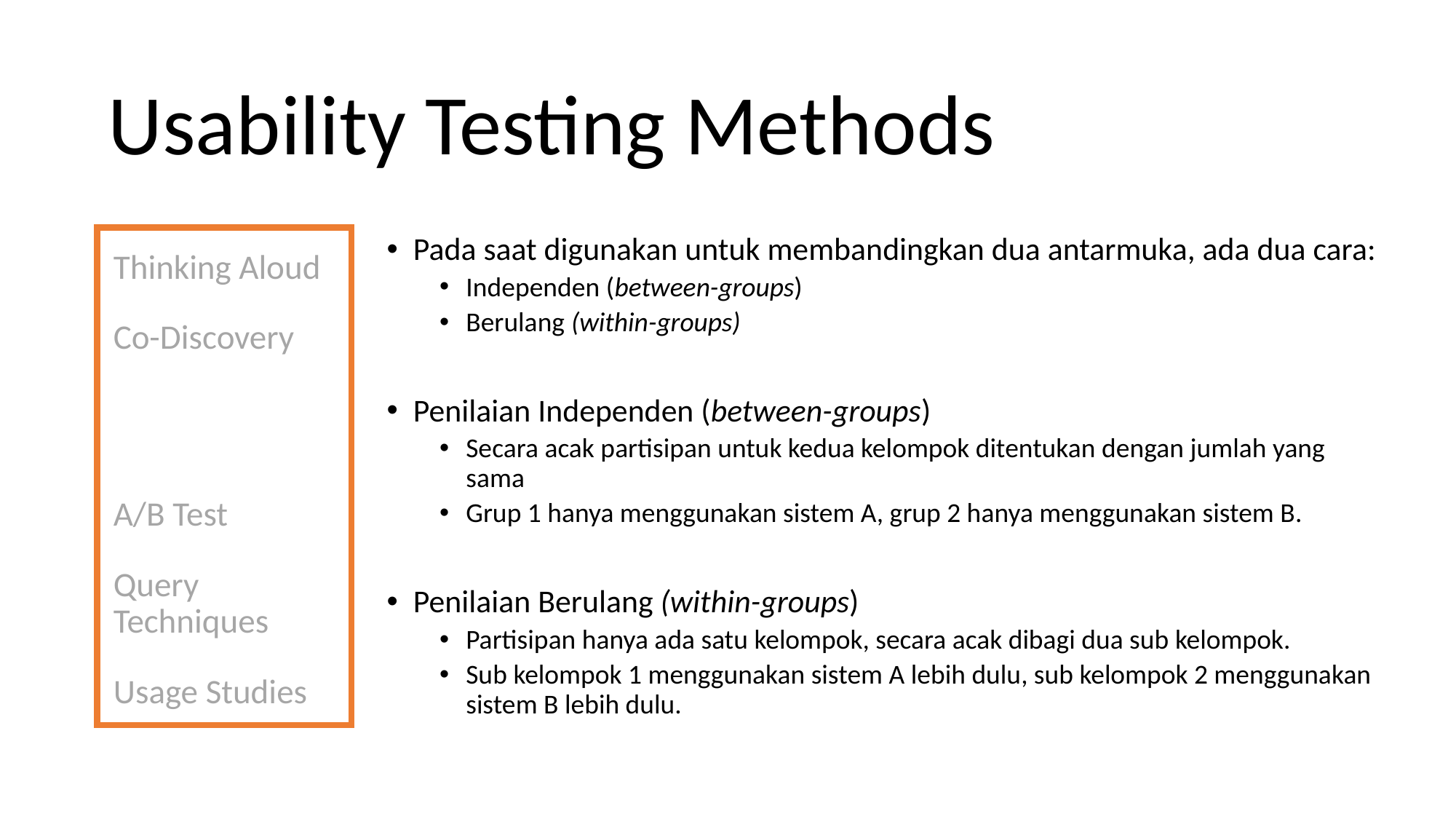

# Usability Testing Methods
Thinking Aloud
Co-Discovery
Formal Experiment
A/B Test
Query Techniques
Usage Studies
Pada saat digunakan untuk membandingkan dua antarmuka, ada dua cara:
Independen (between-groups)
Berulang (within-groups)

Penilaian Independen (between-groups)
Secara acak partisipan untuk kedua kelompok ditentukan dengan jumlah yang sama
Grup 1 hanya menggunakan sistem A, grup 2 hanya menggunakan sistem B.

Penilaian Berulang (within-groups)
Partisipan hanya ada satu kelompok, secara acak dibagi dua sub kelompok.
Sub kelompok 1 menggunakan sistem A lebih dulu, sub kelompok 2 menggunakan sistem B lebih dulu.